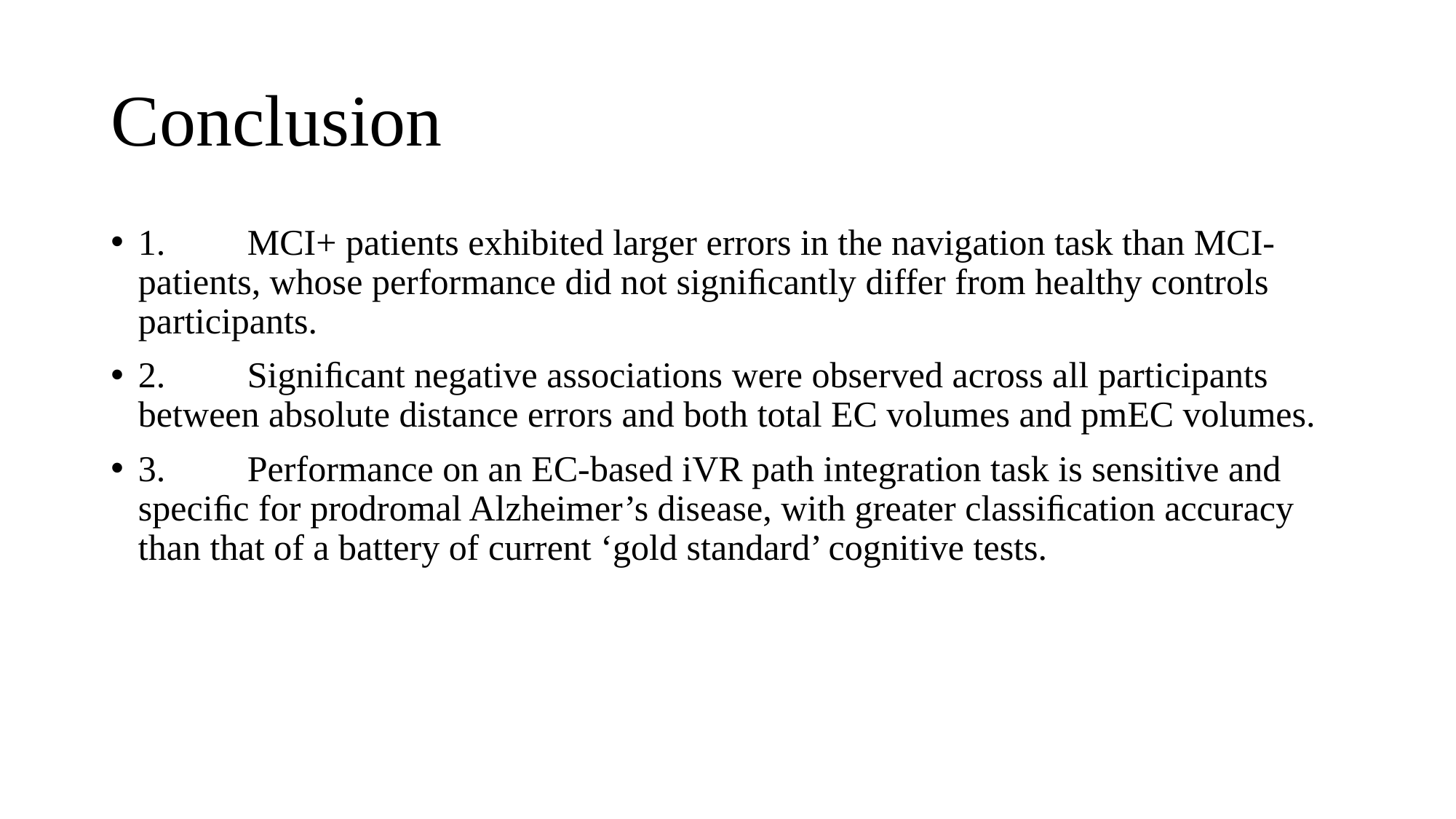

# Conclusion
1.	MCI+ patients exhibited larger errors in the navigation task than MCI- patients, whose performance did not signiﬁcantly differ from healthy controls participants.
2.	Signiﬁcant negative associations were observed across all participants between absolute distance errors and both total EC volumes and pmEC volumes.
3.	Performance on an EC-based iVR path integration task is sensitive and speciﬁc for prodromal Alzheimer’s disease, with greater classiﬁcation accuracy than that of a battery of current ‘gold standard’ cognitive tests.